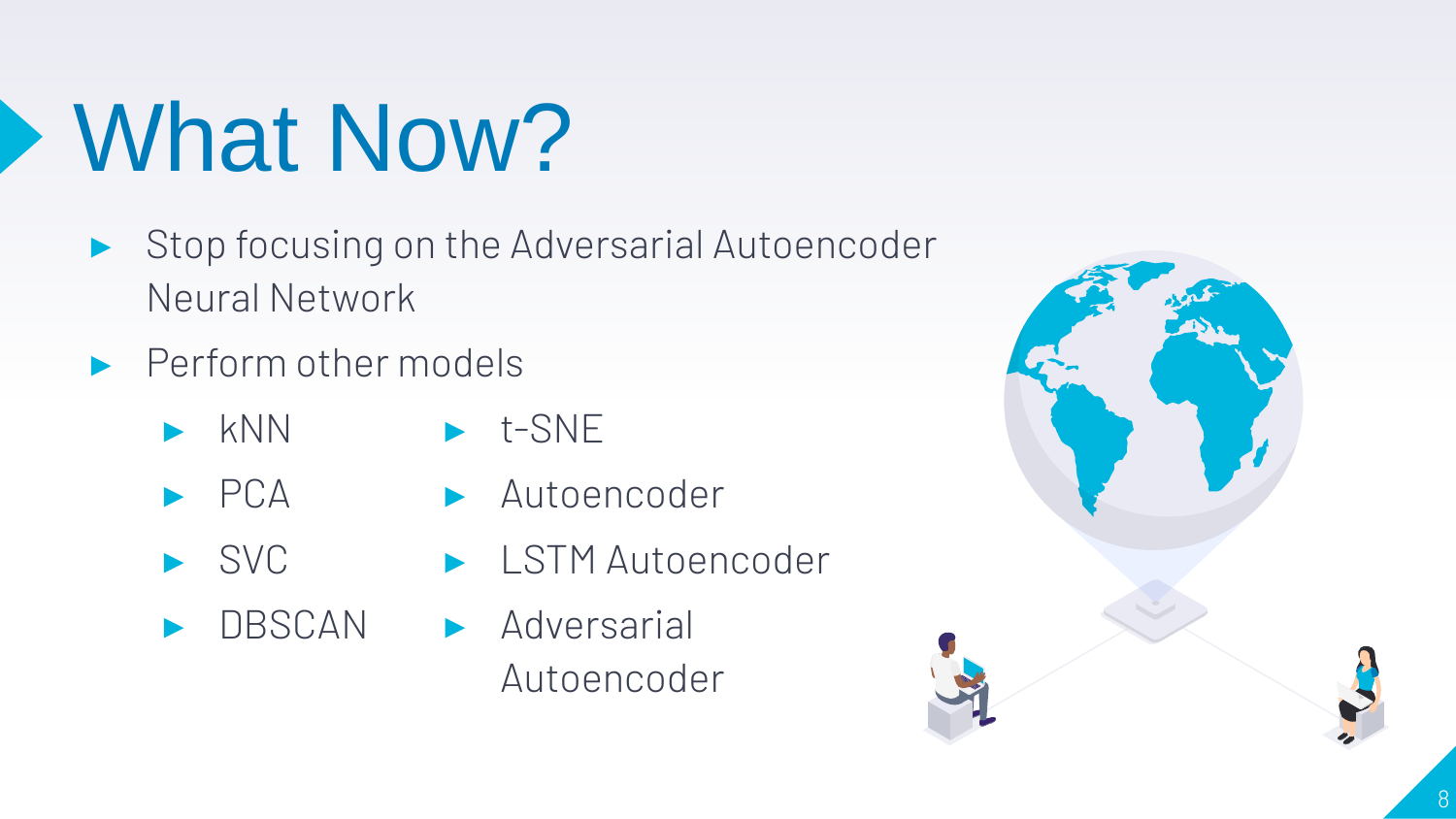

# What Now?
Stop focusing on the Adversarial Autoencoder Neural Network
Perform other models
kNN
PCA
SVC
DBSCAN

t-SNE
Autoencoder
LSTM Autoencoder
Adversarial Autoencoder

8